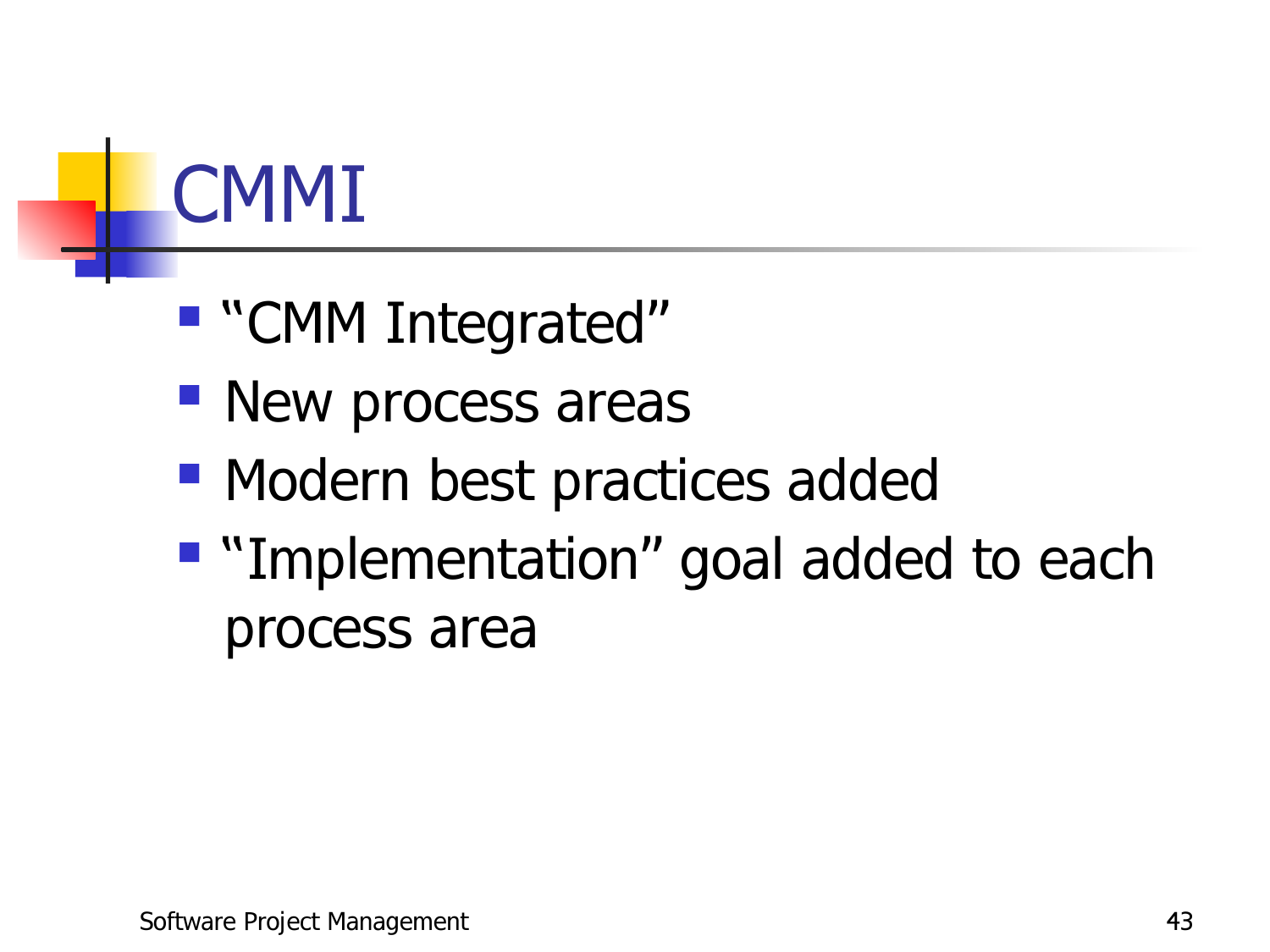

# CMMI
“CMM Integrated”
New process areas
Modern best practices added
“Implementation” goal added to each process area
Software Project Management
43